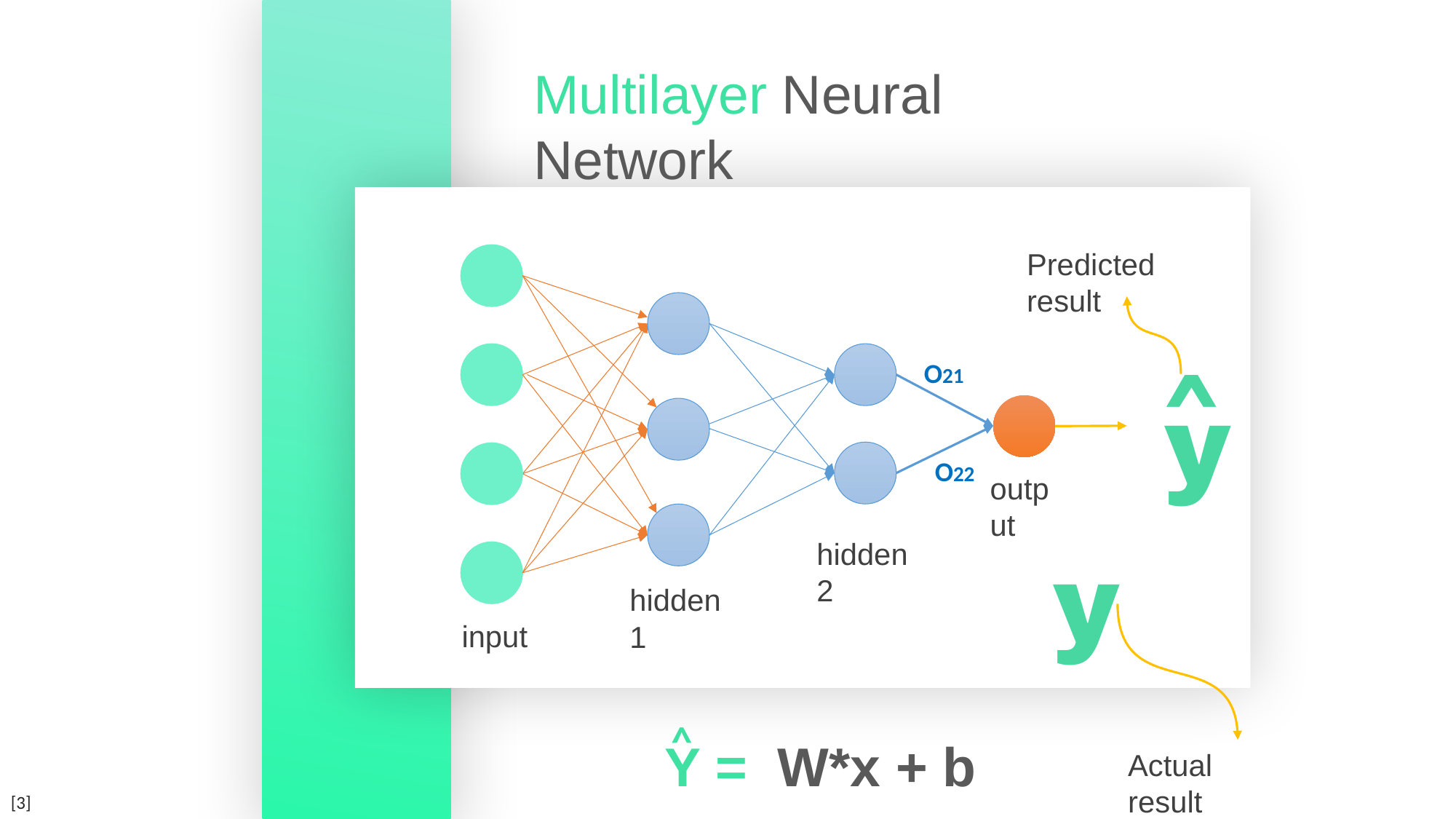

Multilayer Neural Network

Predicted result

O21

O22

^
y
output
y
hidden2
hidden1
input
^
Y =  W*x + b
Actual result
[3]